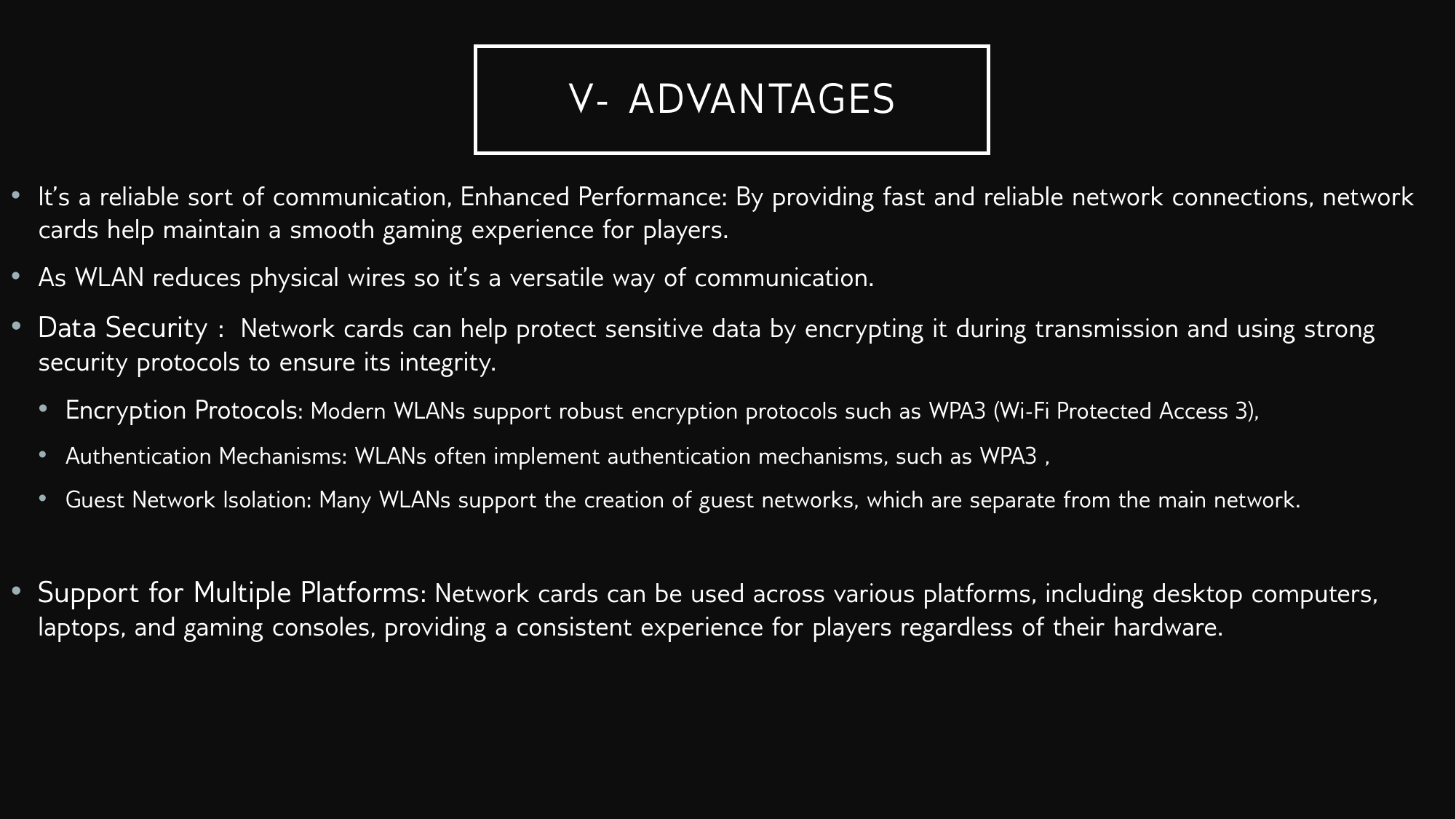

# V- Advantages
It’s a reliable sort of communication, Enhanced Performance: By providing fast and reliable network connections, network cards help maintain a smooth gaming experience for players.
As WLAN reduces physical wires so it’s a versatile way of communication.
Data Security :  Network cards can help protect sensitive data by encrypting it during transmission and using strong security protocols to ensure its integrity.
Encryption Protocols: Modern WLANs support robust encryption protocols such as WPA3 (Wi-Fi Protected Access 3),
Authentication Mechanisms: WLANs often implement authentication mechanisms, such as WPA3 ,
Guest Network Isolation: Many WLANs support the creation of guest networks, which are separate from the main network.

Support for Multiple Platforms: Network cards can be used across various platforms, including desktop computers, laptops, and gaming consoles, providing a consistent experience for players regardless of their hardware.